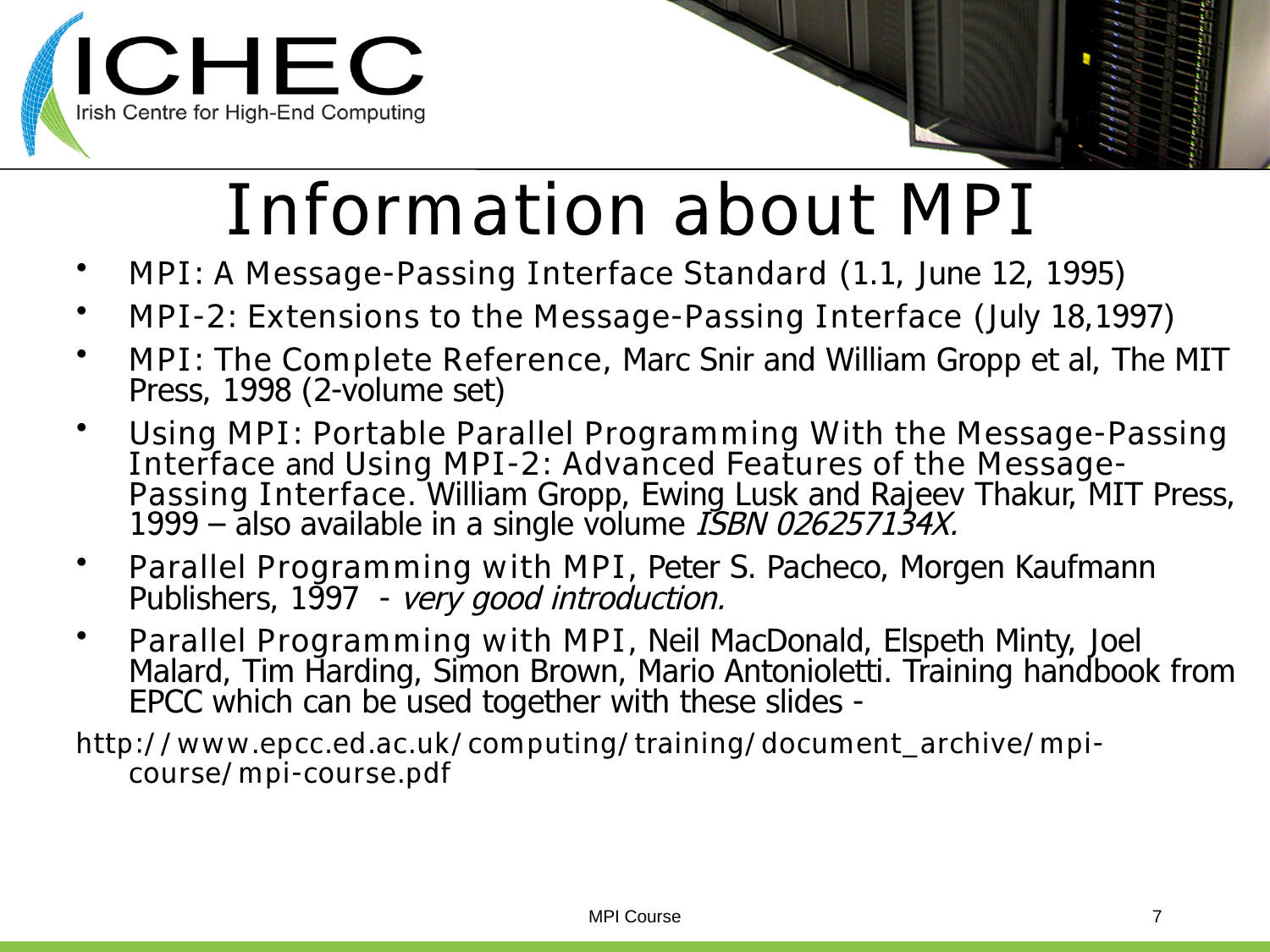

# Information about MPI
MPI: A Message-Passing Interface Standard (1.1, June 12, 1995)
MPI-2: Extensions to the Message-Passing Interface (July 18,1997)
MPI: The Complete Reference, Marc Snir and William Gropp et al, The MIT Press, 1998 (2-volume set)
Using MPI: Portable Parallel Programming With the Message-Passing Interface and Using MPI-2: Advanced Features of the Message-Passing Interface. William Gropp, Ewing Lusk and Rajeev Thakur, MIT Press, 1999 – also available in a single volume ISBN 026257134X.
Parallel Programming with MPI, Peter S. Pacheco, Morgen Kaufmann Publishers, 1997  - very good introduction.
Parallel Programming with MPI, Neil MacDonald, Elspeth Minty, Joel Malard, Tim Harding, Simon Brown, Mario Antonioletti. Training handbook from EPCC which can be used together with these slides -
http://www.epcc.ed.ac.uk/computing/training/document_archive/mpi-course/mpi-course.pdf
MPI Course
7